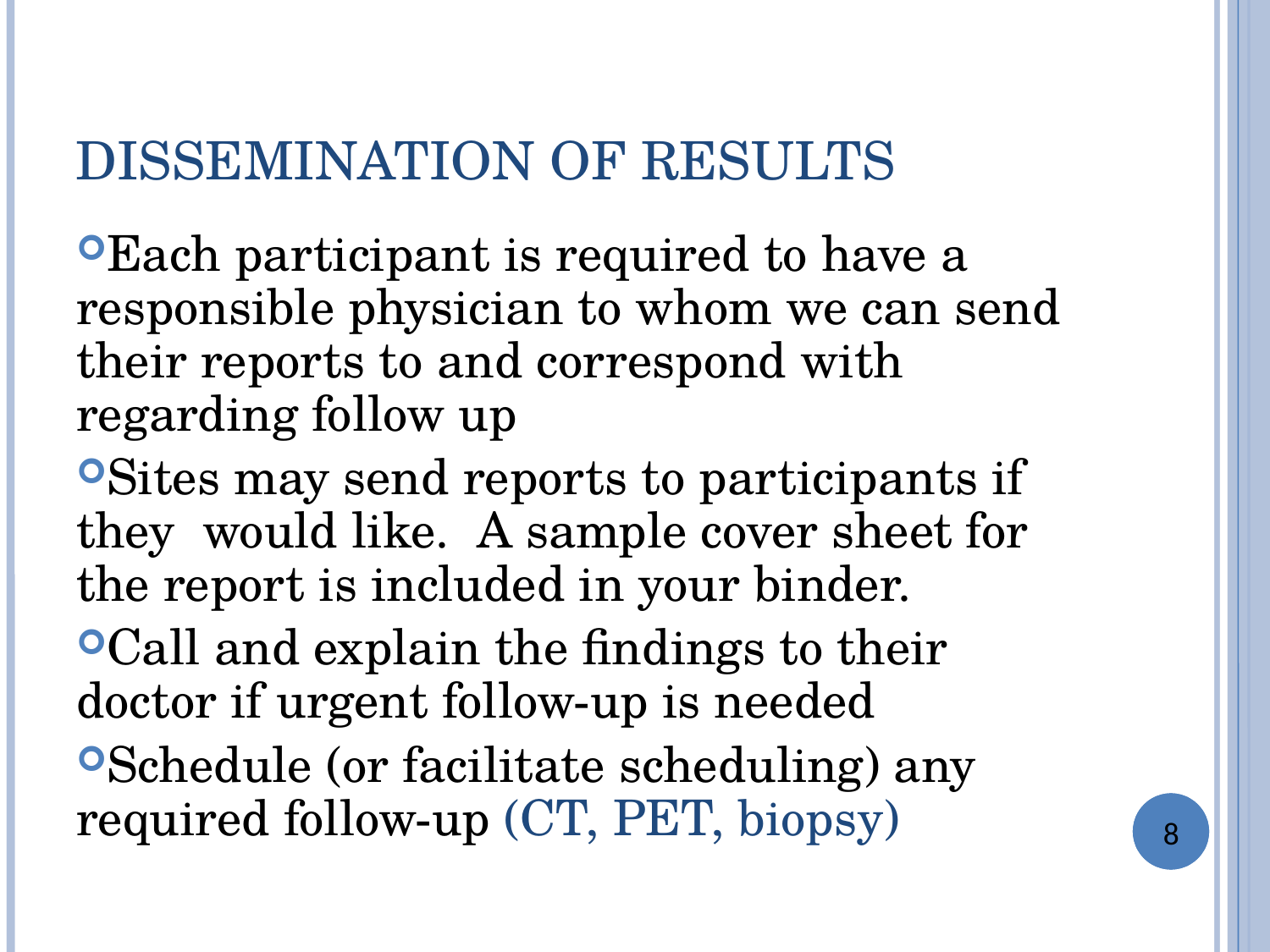

DISSEMINATION OF RESULTS
Each participant is required to have a responsible physician to whom we can send their reports to and correspond with regarding follow up
Sites may send reports to participants if they  would like.  A sample cover sheet for the report is included in your binder.
Call and explain the findings to their doctor if urgent follow-up is needed
Schedule (or facilitate scheduling) any required follow-up (CT, PET, biopsy)

8